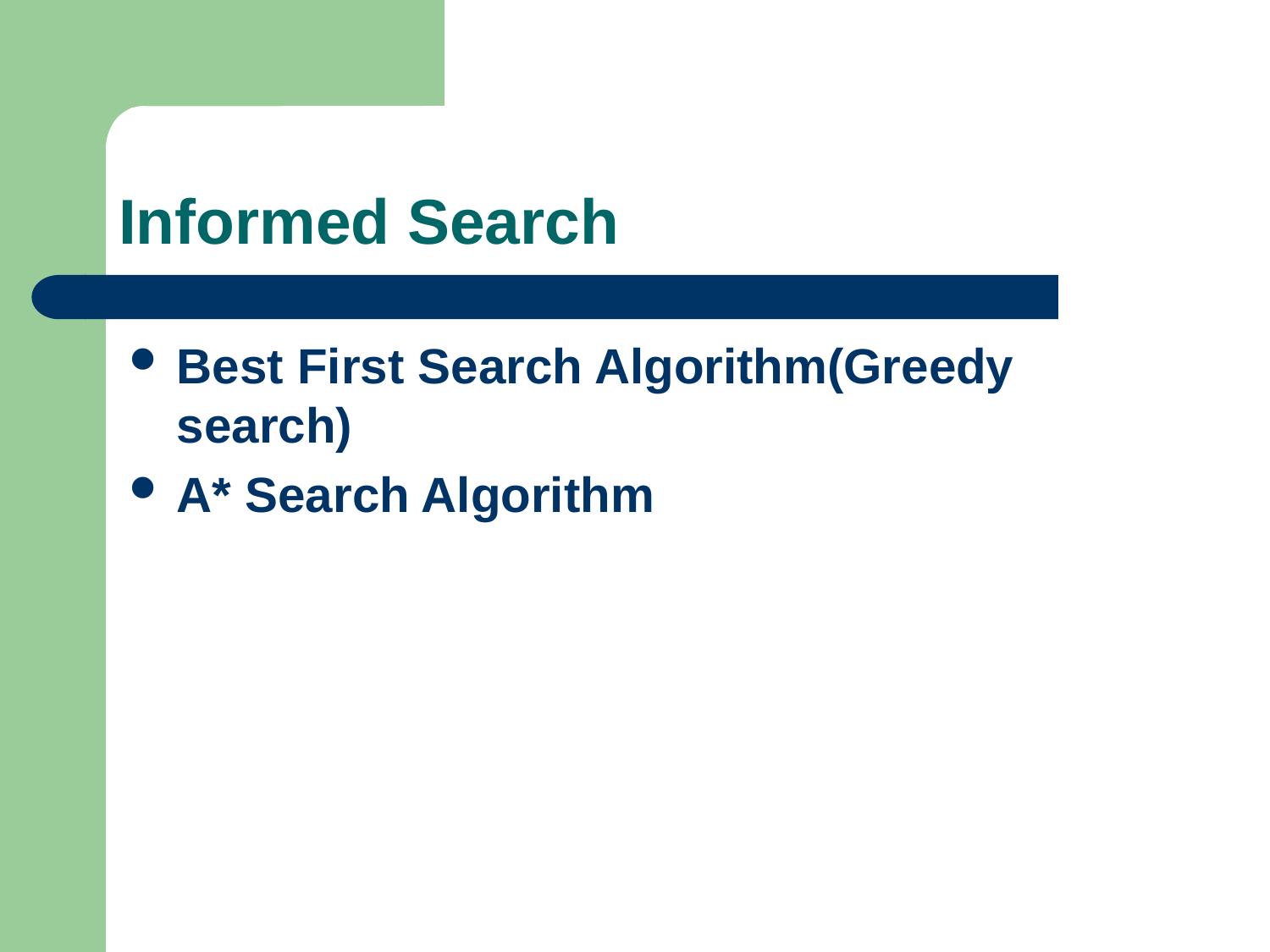

# Informed Search
Best First Search Algorithm(Greedy search)
A* Search Algorithm